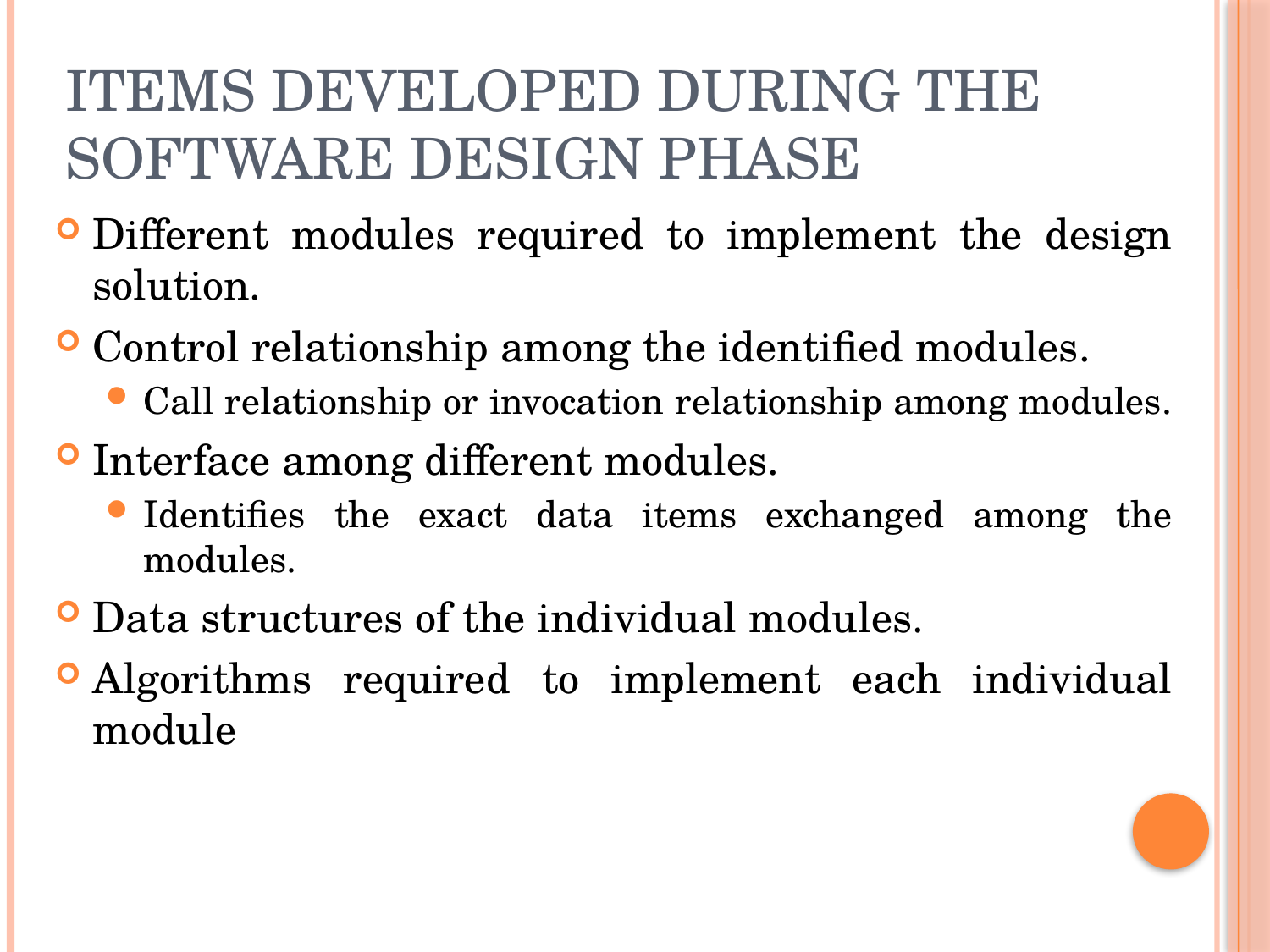

# Items developed during the software design phase
Different modules required to implement the design solution.
Control relationship among the identified modules.
Call relationship or invocation relationship among modules.
Interface among different modules.
Identifies the exact data items exchanged among the modules.
Data structures of the individual modules.
Algorithms required to implement each individual module